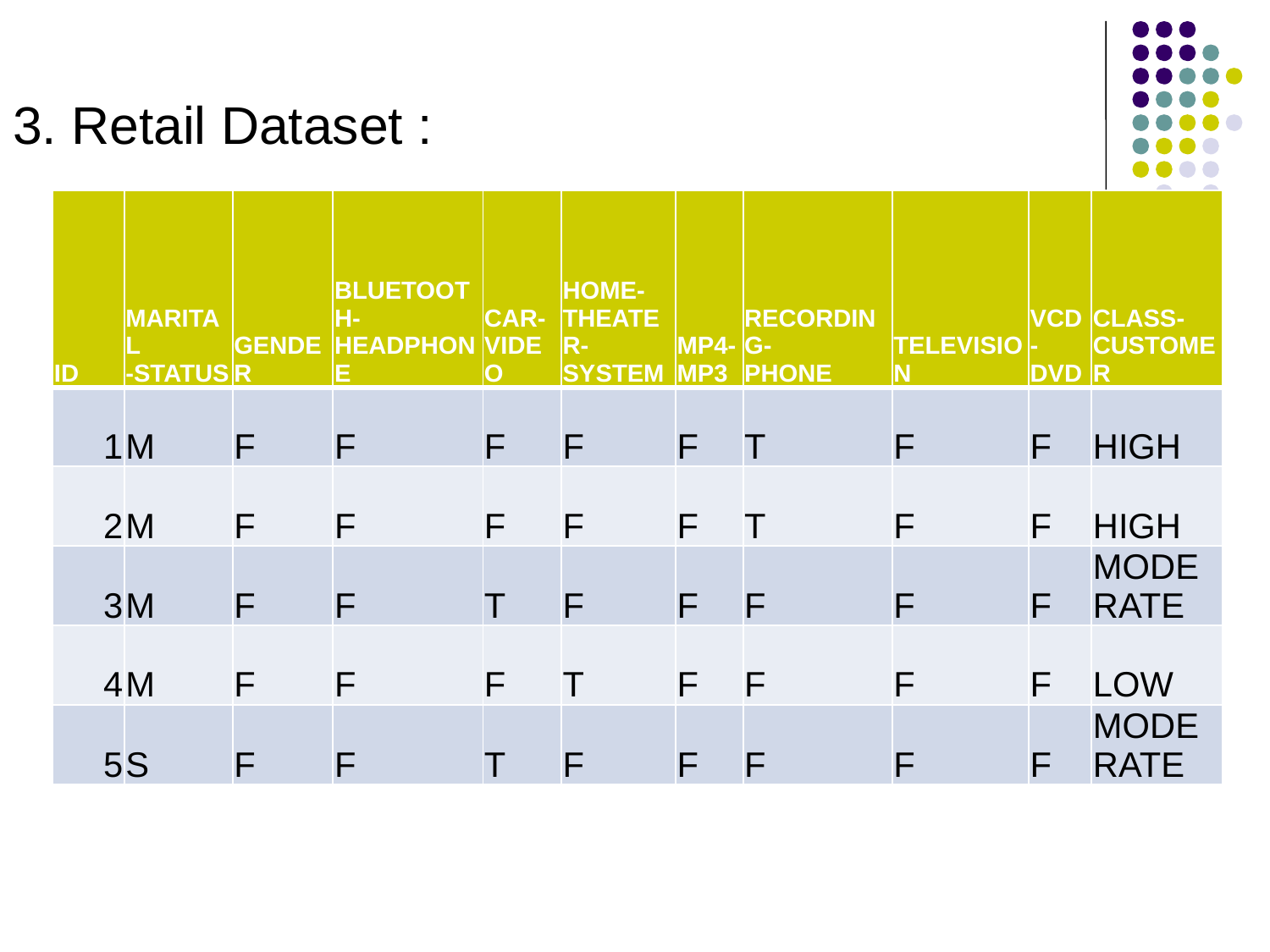

3. Retail Dataset :

| ID | MARITAL -STATUS | GENDER | BLUETOOTH- HEADPHONE | CAR- VIDEO | HOME- THEATER- SYSTEM | MP4- MP3 | RECORDING- PHONE | TELEVISION | VCD- DVD | CLASS-CUSTOMER |
| --- | --- | --- | --- | --- | --- | --- | --- | --- | --- | --- |
| 1 | M | F | F | F | F | F | T | F | F | HIGH |
| 2 | M | F | F | F | F | F | T | F | F | HIGH |
| 3 | M | F | F | T | F | F | F | F | F | MODERATE |
| 4 | M | F | F | F | T | F | F | F | F | LOW |
| 5 | S | F | F | T | F | F | F | F | F | MODERATE |